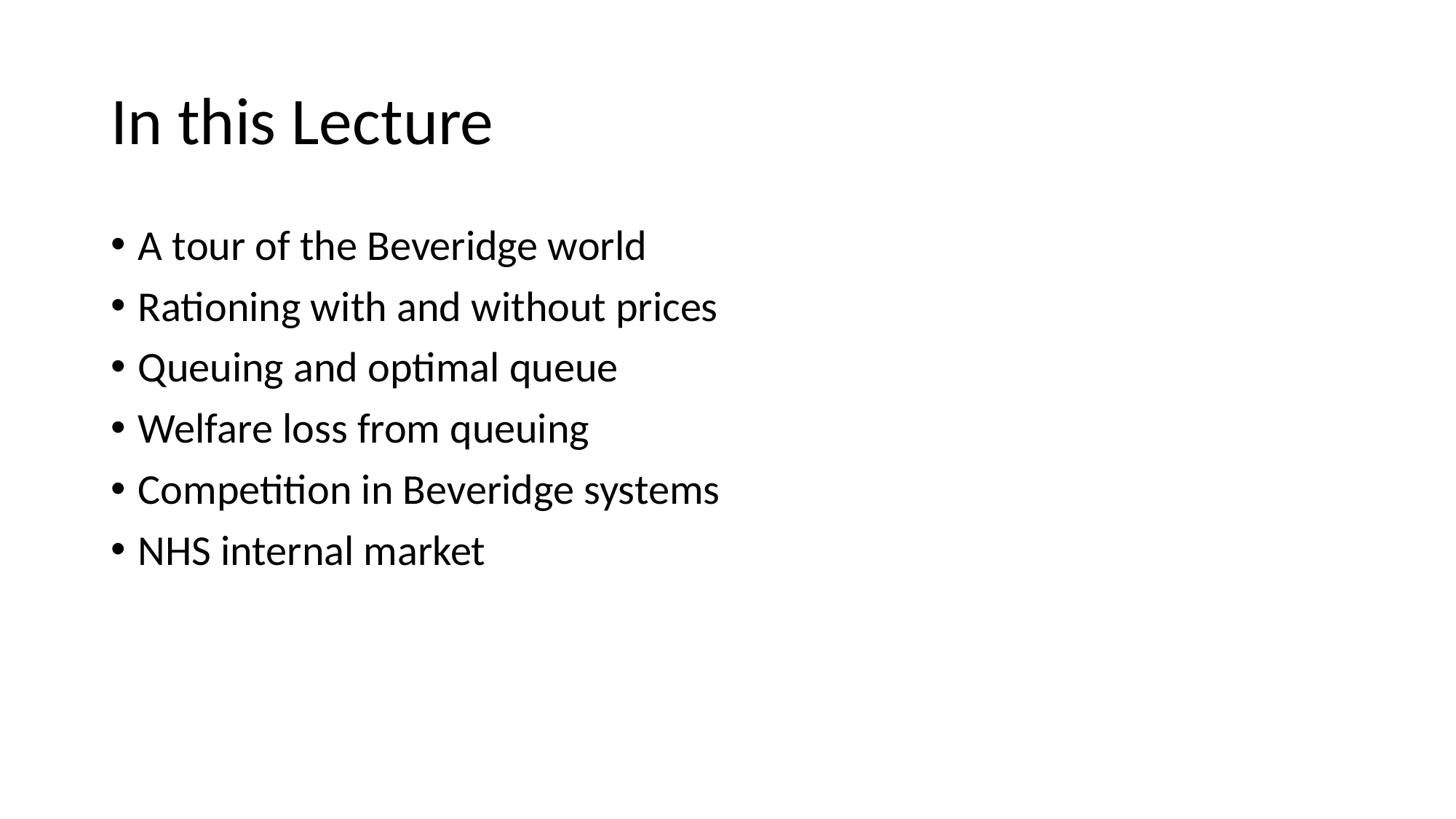

# In this Lecture
A tour of the Beveridge world
Rationing with and without prices
Queuing and optimal queue
Welfare loss from queuing
Competition in Beveridge systems
NHS internal market